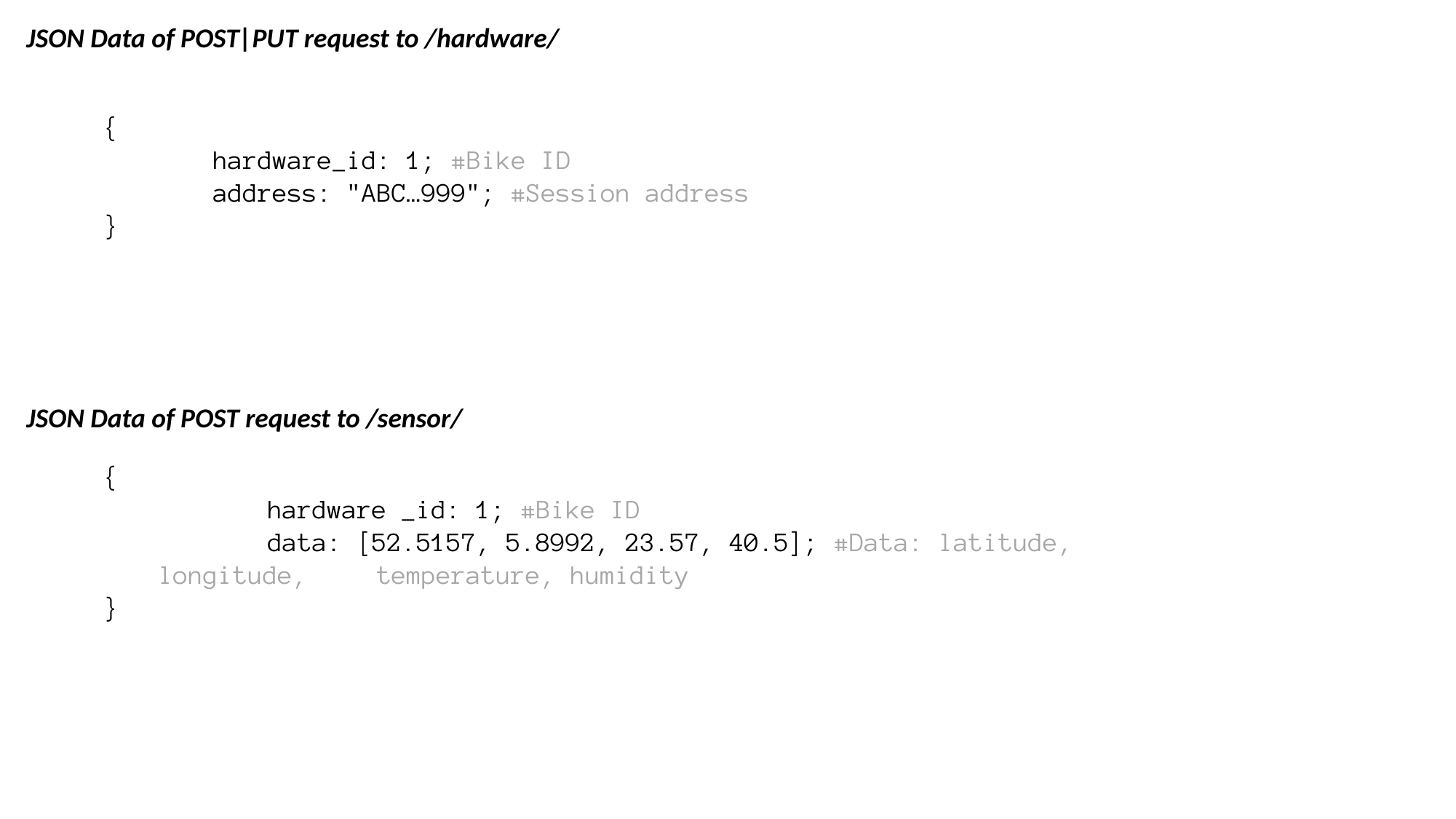

JSON Data of POST|PUT request to /hardware/
{
	hardware_id: 1; #Bike ID
	address: "ABC…999"; #Session address
}
JSON Data of POST request to /sensor/
{
	hardware _id: 1; #Bike ID
	data: [52.5157, 5.8992, 23.57, 40.5]; #Data: latitude, longitude, 	temperature, humidity
}